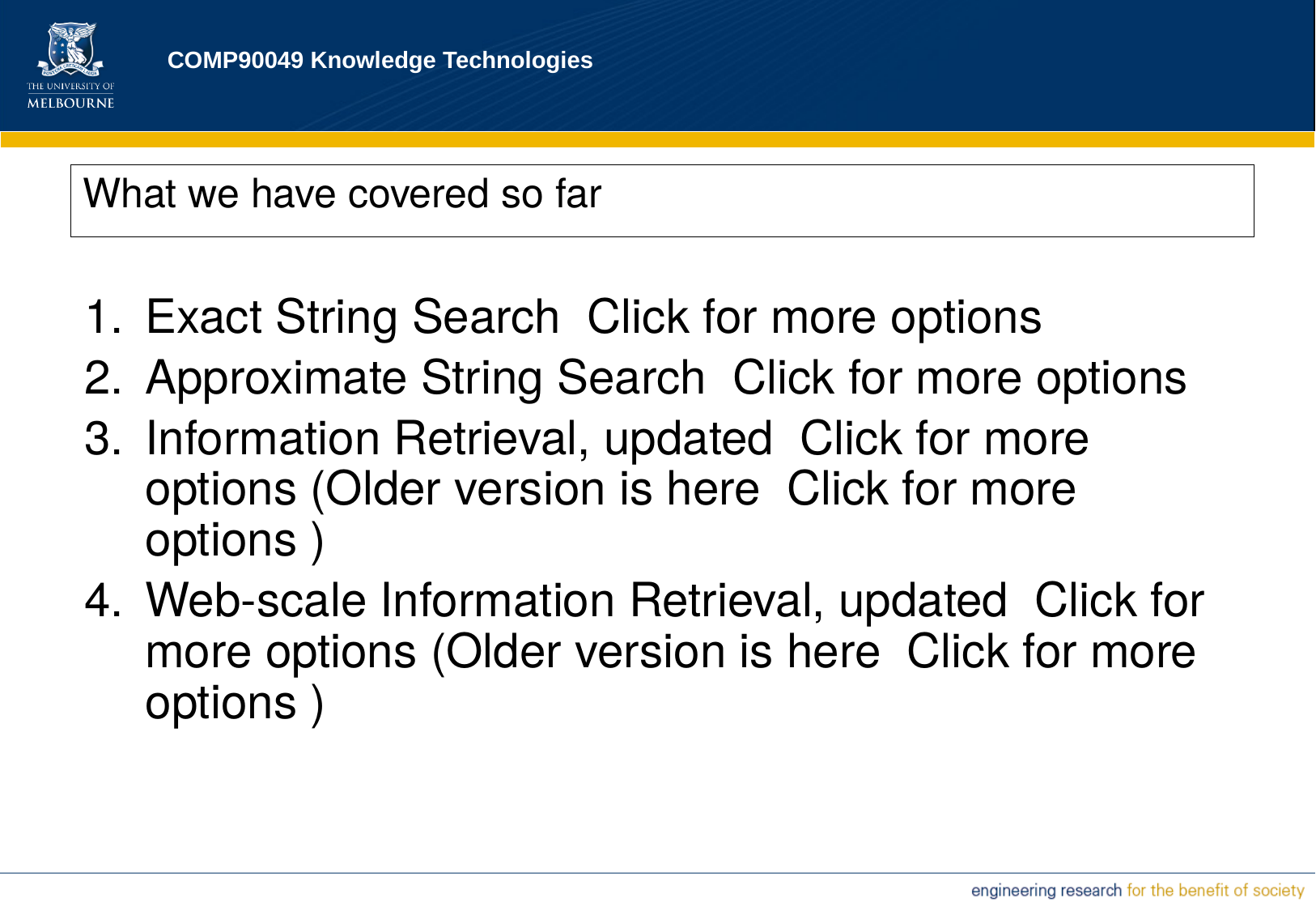

What we have covered so far

Exact String Search  Click for more options
Approximate String Search  Click for more options
Information Retrieval, updated  Click for more options (Older version is here  Click for more options )
Web-scale Information Retrieval, updated  Click for more options (Older version is here  Click for more options )